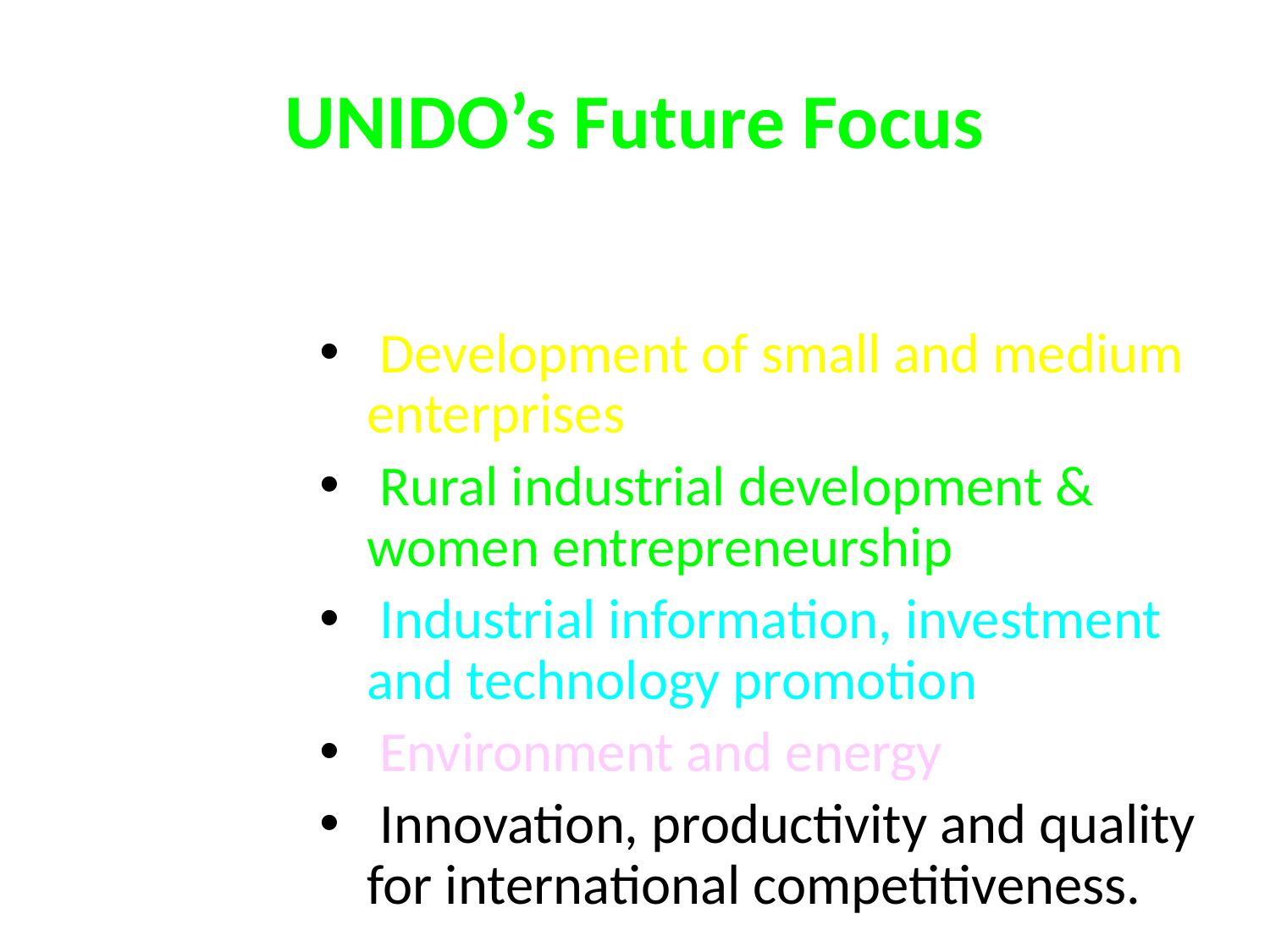

# UNIDO’s Future Focus
 Development of small and medium enterprises
 Rural industrial development & women entrepreneurship
 Industrial information, investment and technology promotion
 Environment and energy
 Innovation, productivity and quality for international competitiveness.